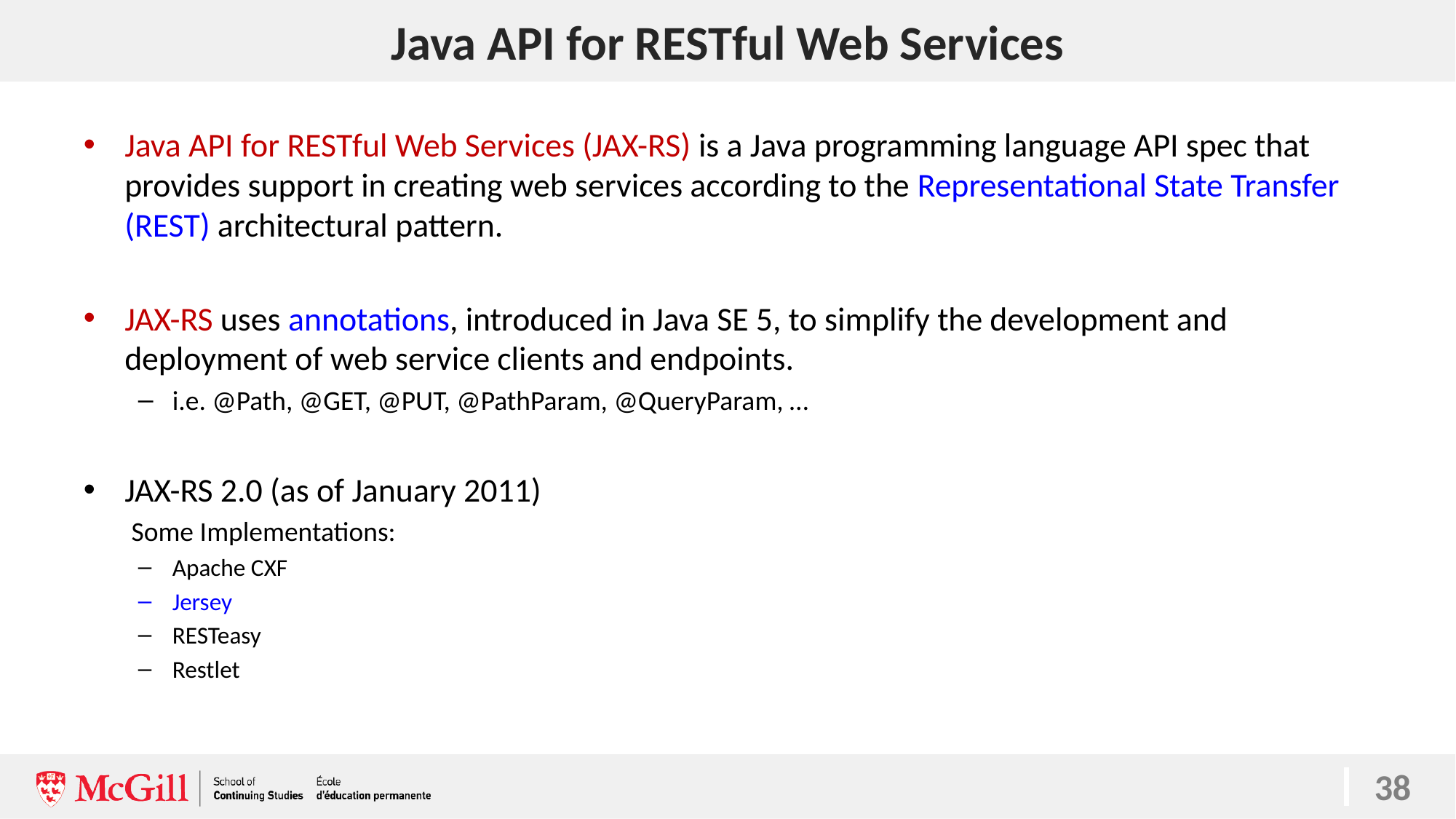

# Java API for RESTful Web Services
38
Java API for RESTful Web Services (JAX-RS) is a Java programming language API spec that provides support in creating web services according to the Representational State Transfer (REST) architectural pattern.

JAX-RS uses annotations, introduced in Java SE 5, to simplify the development and deployment of web service clients and endpoints.
i.e. @Path, @GET, @PUT, @PathParam, @QueryParam, …

JAX-RS 2.0 (as of January 2011)
Some Implementations:
Apache CXF
Jersey
RESTeasy
Restlet